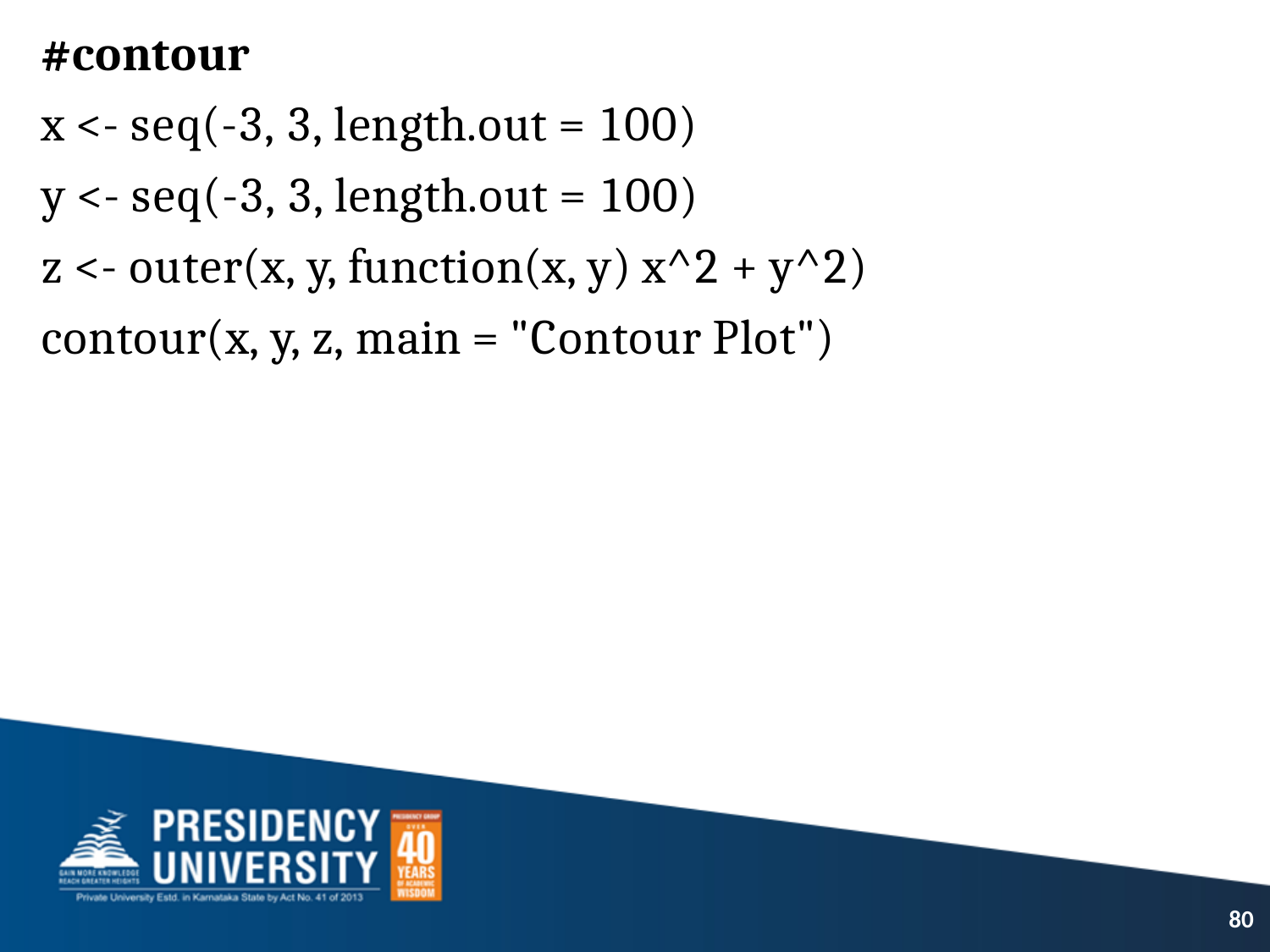

#contour
x <- seq(-3, 3, length.out = 100)
y <- seq(-3, 3, length.out = 100)
z <- outer(x, y, function(x, y) x^2 + y^2)
contour(x, y, z, main = "Contour Plot")

80